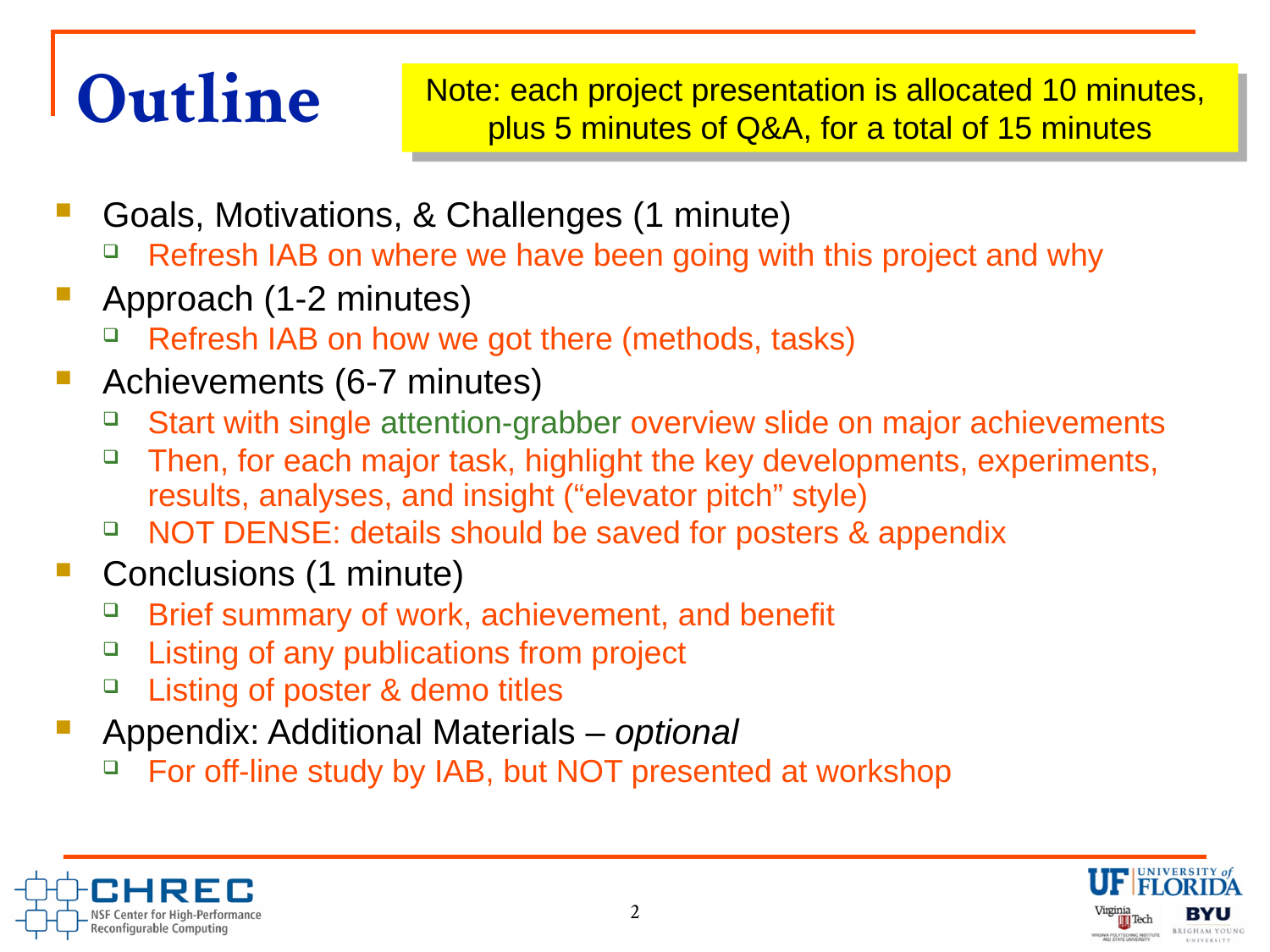

# Outline
Note: each project presentation is allocated 10 minutes,
plus 5 minutes of Q&A, for a total of 15 minutes
Goals, Motivations, & Challenges (1 minute)
Refresh IAB on where we have been going with this project and why
Approach (1-2 minutes)
Refresh IAB on how we got there (methods, tasks)
Achievements (6-7 minutes)
Start with single attention-grabber overview slide on major achievements
Then, for each major task, highlight the key developments, experiments, results, analyses, and insight (“elevator pitch” style)
NOT DENSE: details should be saved for posters & appendix
Conclusions (1 minute)
Brief summary of work, achievement, and benefit
Listing of any publications from project
Listing of poster & demo titles
Appendix: Additional Materials – optional
For off-line study by IAB, but NOT presented at workshop
2